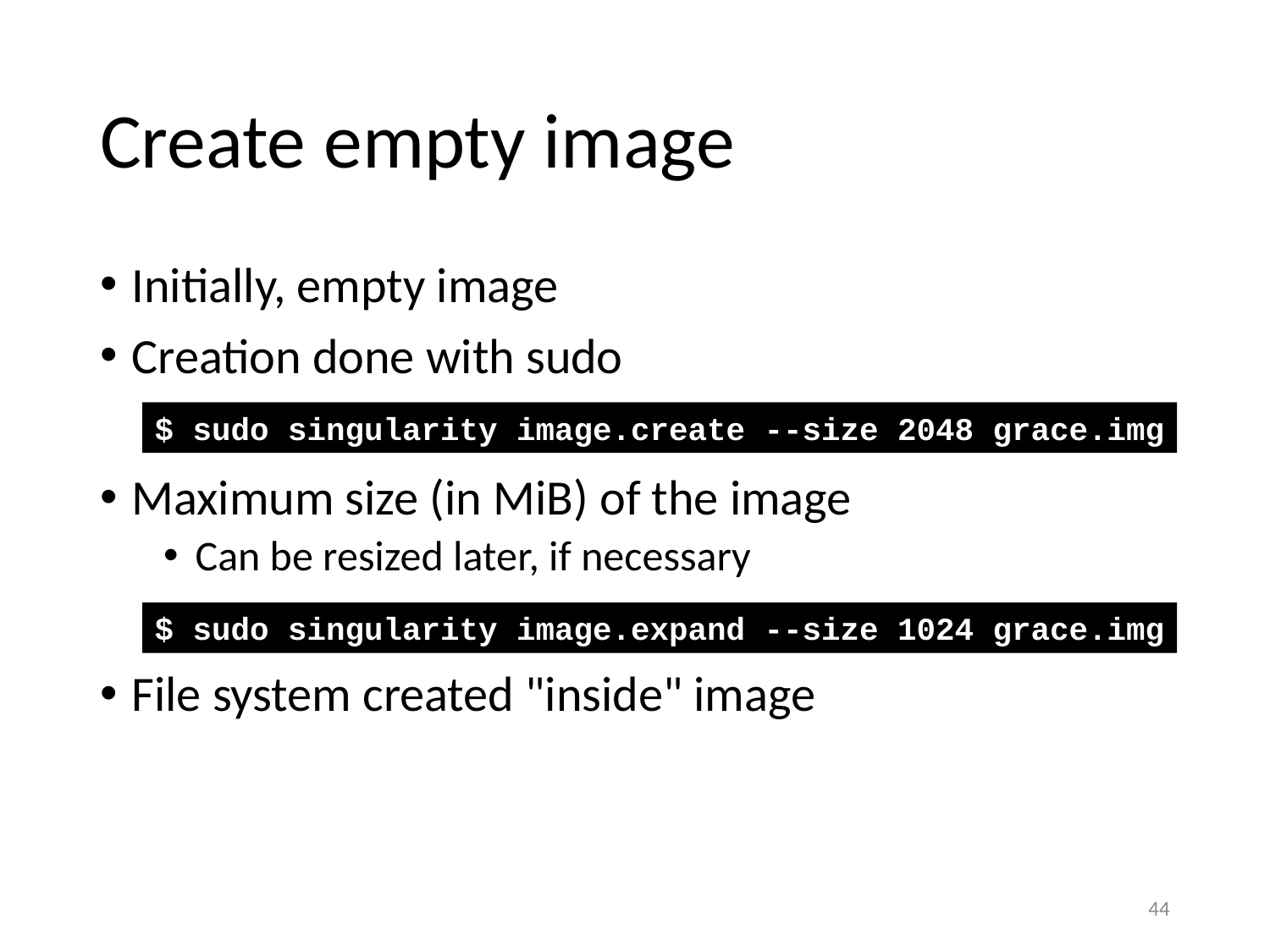

# Create empty image
Initially, empty image
Creation done with sudo

Maximum size (in MiB) of the image
Can be resized later, if necessary

File system created "inside" image
$ sudo singularity image.create --size 2048 grace.img
$ sudo singularity image.expand --size 1024 grace.img
44